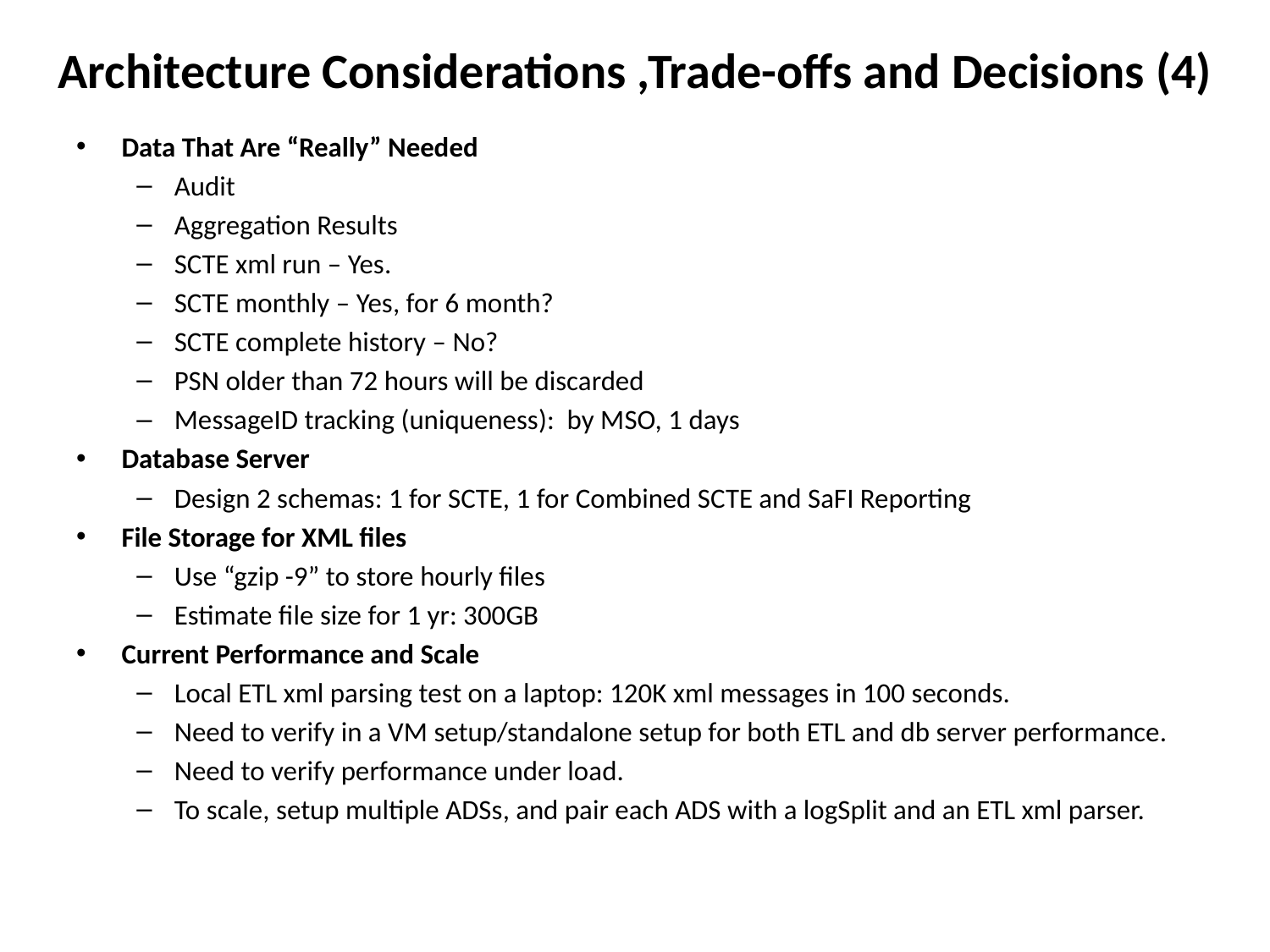

# Architecture Considerations ,Trade-offs and Decisions (4)
Data That Are “Really” Needed
Audit
Aggregation Results
SCTE xml run – Yes.
SCTE monthly – Yes, for 6 month?
SCTE complete history – No?
PSN older than 72 hours will be discarded
MessageID tracking (uniqueness):  by MSO, 1 days
Database Server
Design 2 schemas: 1 for SCTE, 1 for Combined SCTE and SaFI Reporting
File Storage for XML files
Use “gzip -9” to store hourly files
Estimate file size for 1 yr: 300GB
Current Performance and Scale
Local ETL xml parsing test on a laptop: 120K xml messages in 100 seconds.
Need to verify in a VM setup/standalone setup for both ETL and db server performance.
Need to verify performance under load.
To scale, setup multiple ADSs, and pair each ADS with a logSplit and an ETL xml parser.